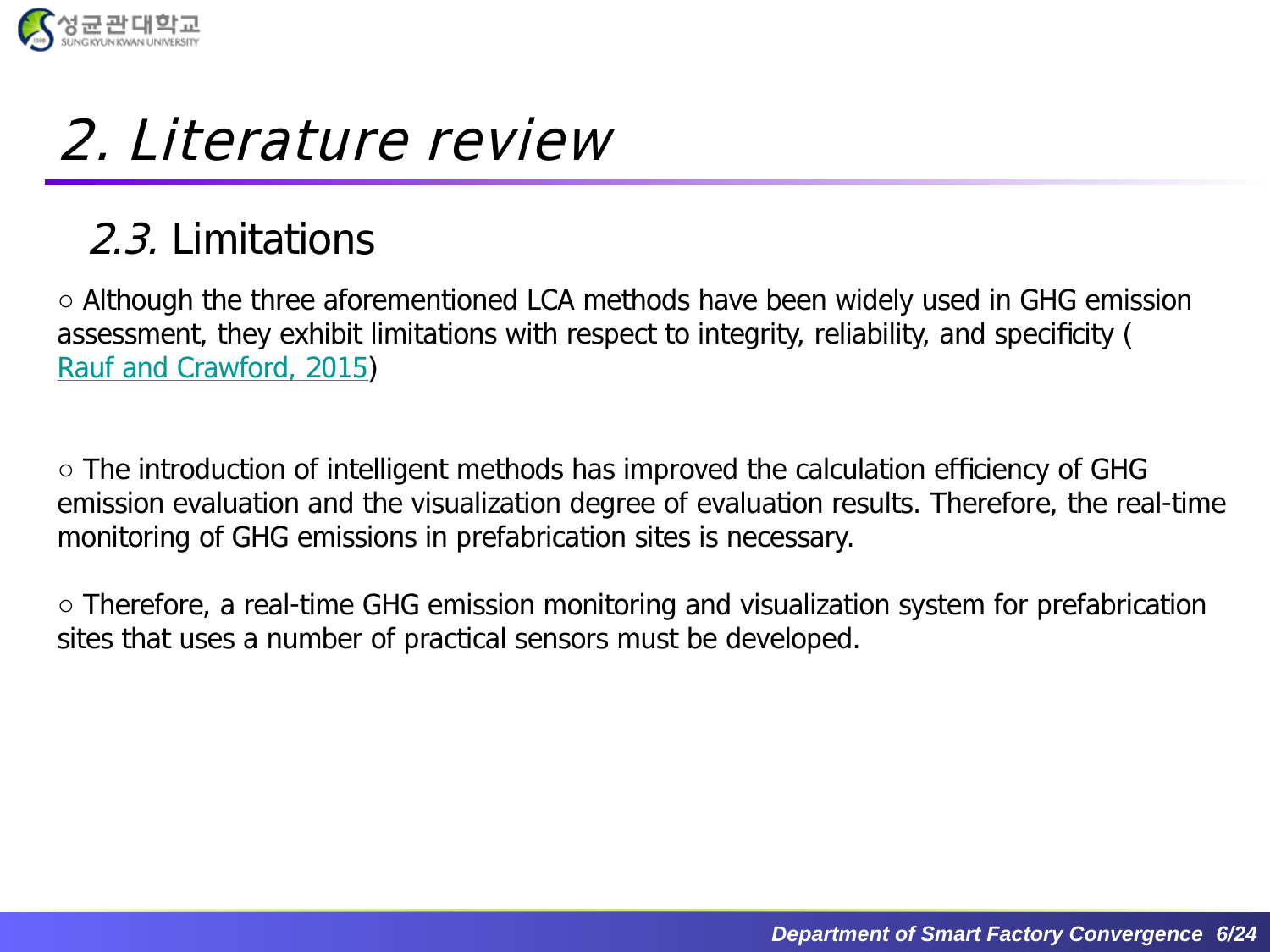

# 2. Literature review
2.3. Limitations
○ Although the three aforementioned LCA methods have been widely used in GHG emission assessment, they exhibit limitations with respect to integrity, reliability, and specificity (Rauf and Crawford, 2015)

○ The introduction of intelligent methods has improved the calculation efficiency of GHG emission evaluation and the visualization degree of evaluation results. Therefore, the real-time monitoring of GHG emissions in prefabrication sites is necessary.

○ Therefore, a real-time GHG emission monitoring and visualization system for prefabrication sites that uses a number of practical sensors must be developed.